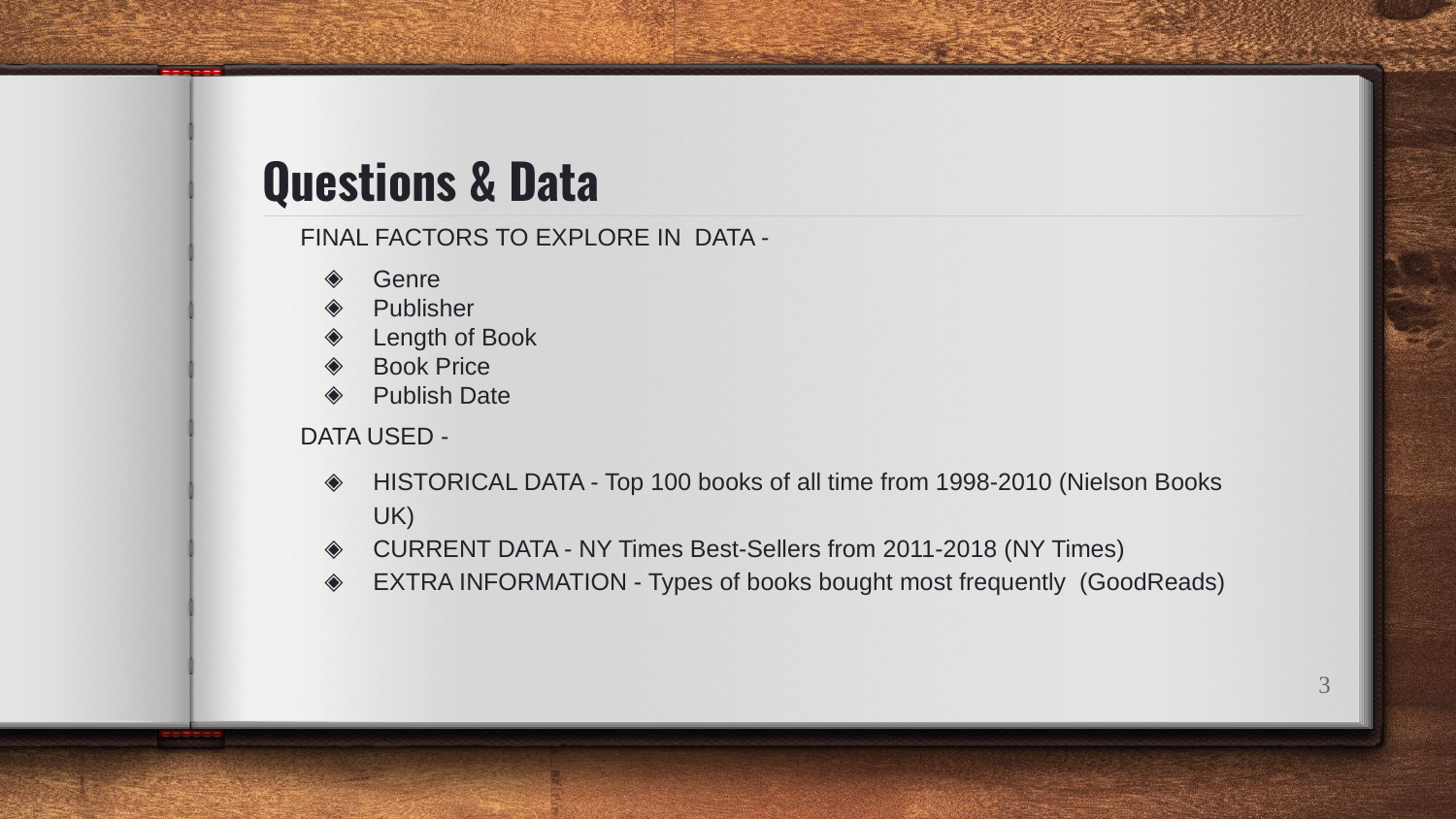

# Questions & Data
FINAL FACTORS TO EXPLORE IN  DATA -
Genre
Publisher
Length of Book
Book Price
Publish Date
DATA USED -
HISTORICAL DATA - Top 100 books of all time from 1998-2010 (Nielson Books UK)
CURRENT DATA - NY Times Best-Sellers from 2011-2018 (NY Times)
EXTRA INFORMATION - Types of books bought most frequently  (GoodReads)

3